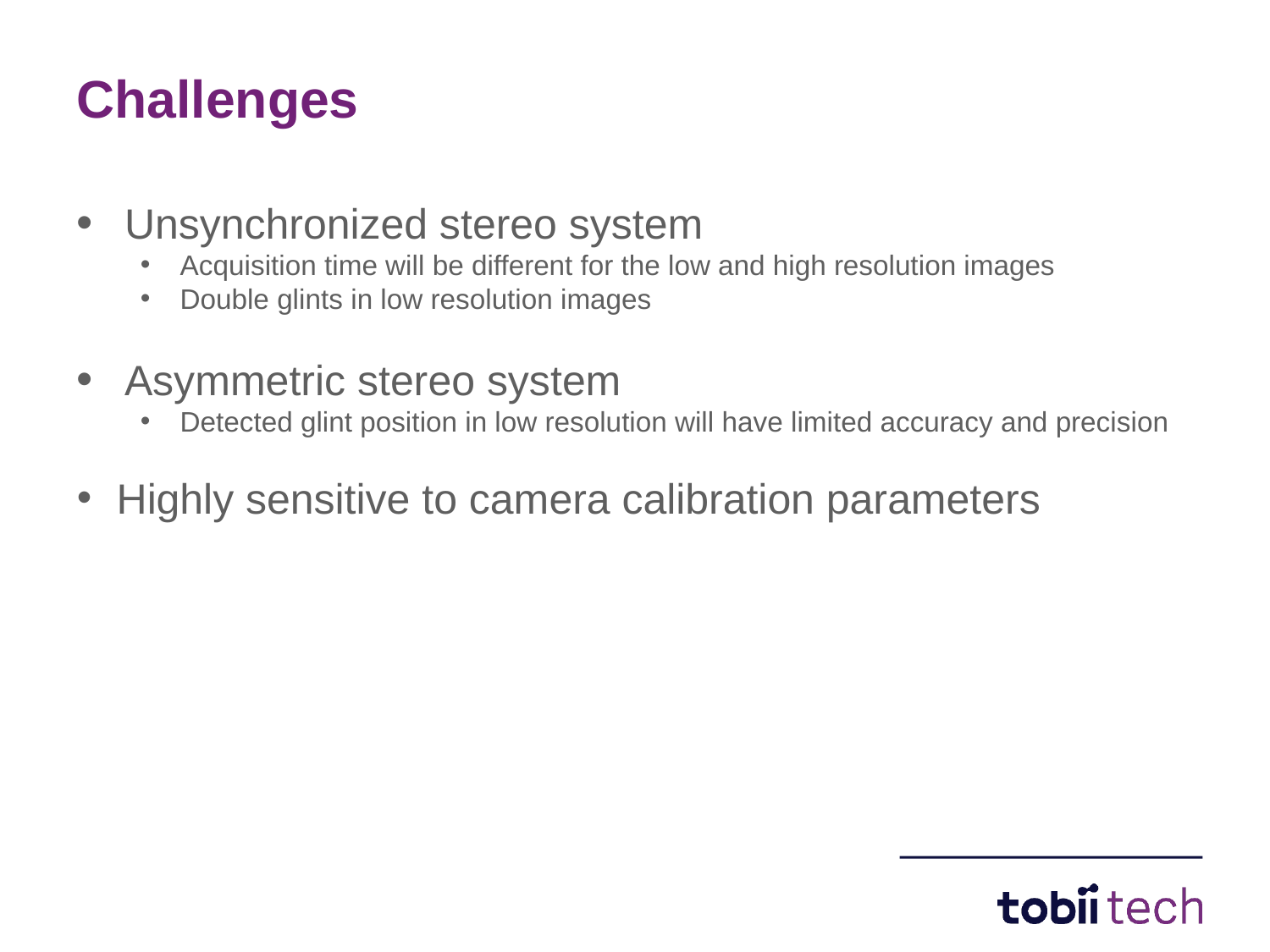

Challenges
Unsynchronized stereo system
Acquisition time will be different for the low and high resolution images
Double glints in low resolution images

Asymmetric stereo system
Detected glint position in low resolution will have limited accuracy and precision

Highly sensitive to camera calibration parameters